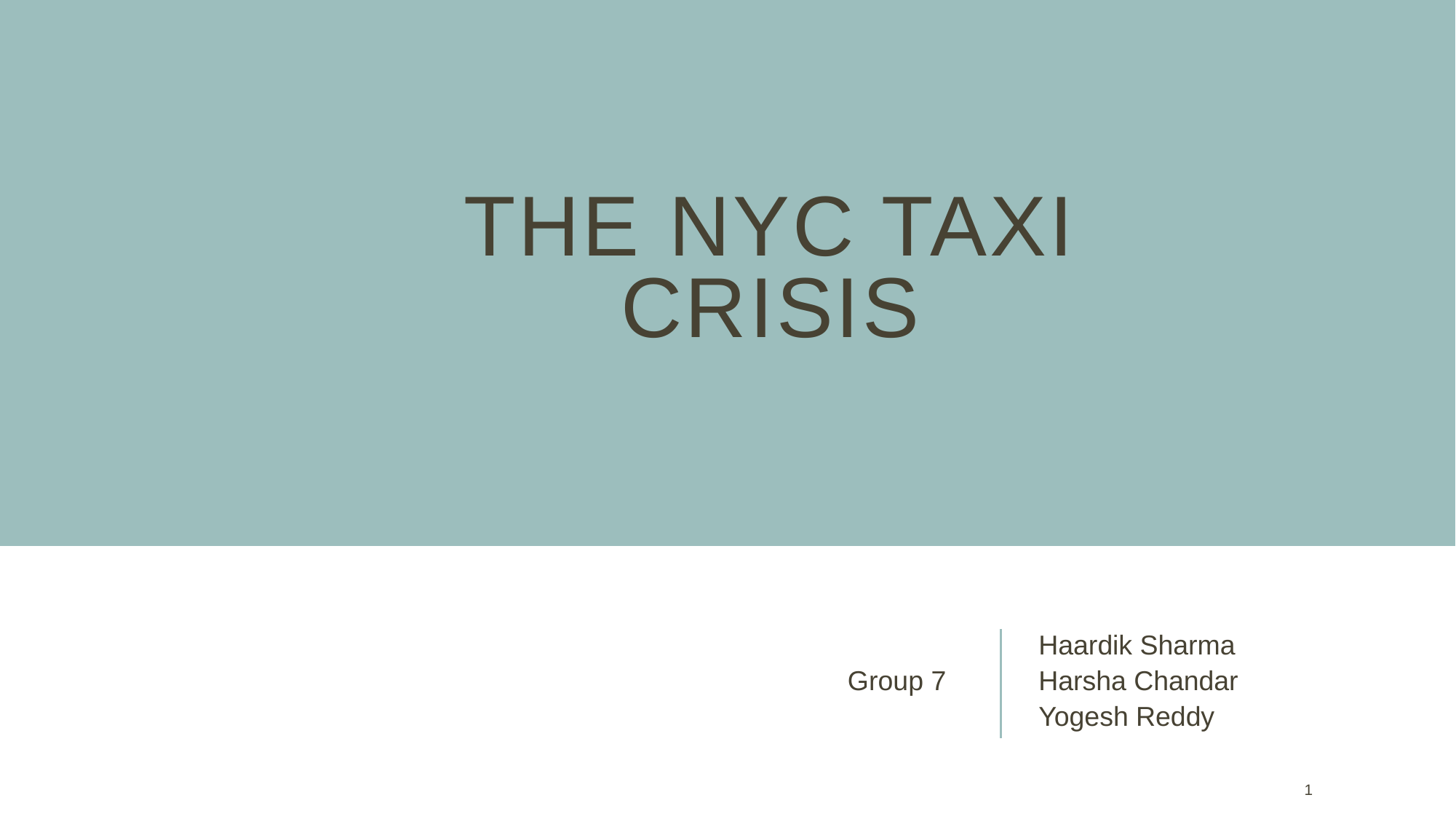

# The NYC Taxi CRISIS
Group 7
Haardik Sharma
Harsha Chandar
Yogesh Reddy
1